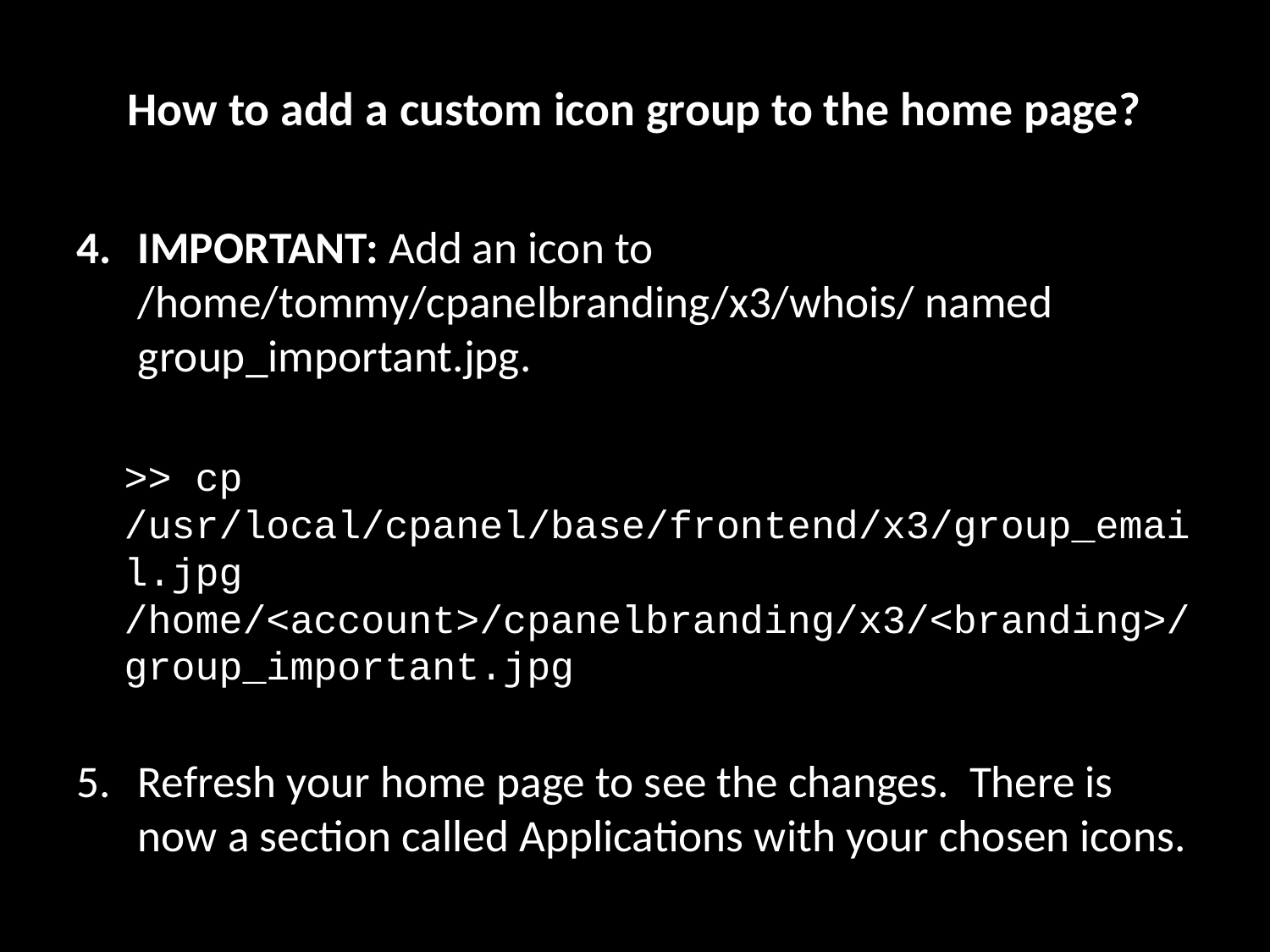

# How to add a custom icon group to the home page?
IMPORTANT: Add an icon to /home/tommy/cpanelbranding/x3/whois/ named group_important.jpg.

>> cp /usr/local/cpanel/base/frontend/x3/group_email.jpg /home/<account>/cpanelbranding/x3/<branding>/group_important.jpg

Refresh your home page to see the changes.  There is now a section called Applications with your chosen icons.